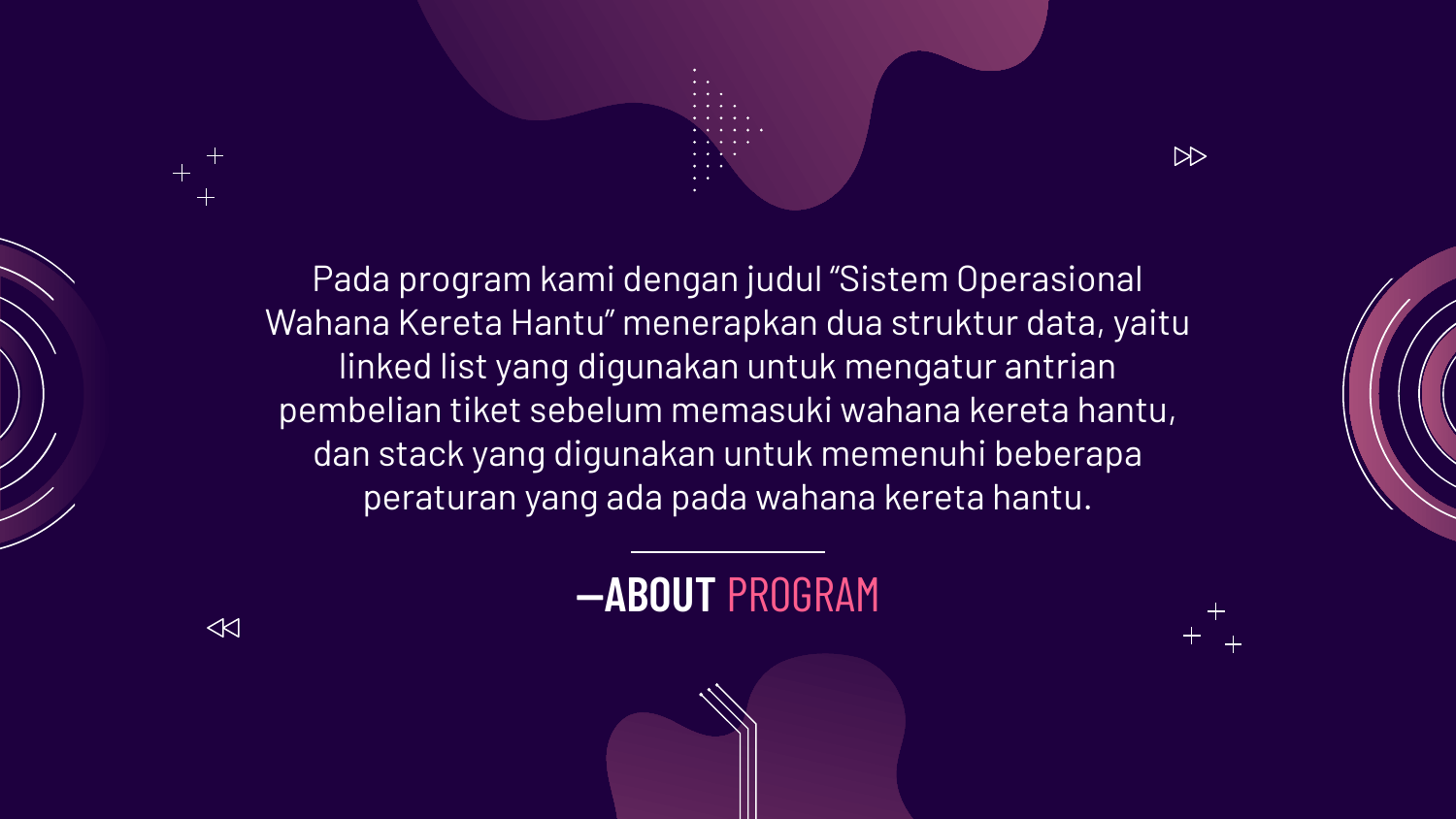

Pada program kami dengan judul “Sistem Operasional Wahana Kereta Hantu” menerapkan dua struktur data, yaitu linked list yang digunakan untuk mengatur antrian pembelian tiket sebelum memasuki wahana kereta hantu, dan stack yang digunakan untuk memenuhi beberapa peraturan yang ada pada wahana kereta hantu.
# —ABOUT PROGRAM